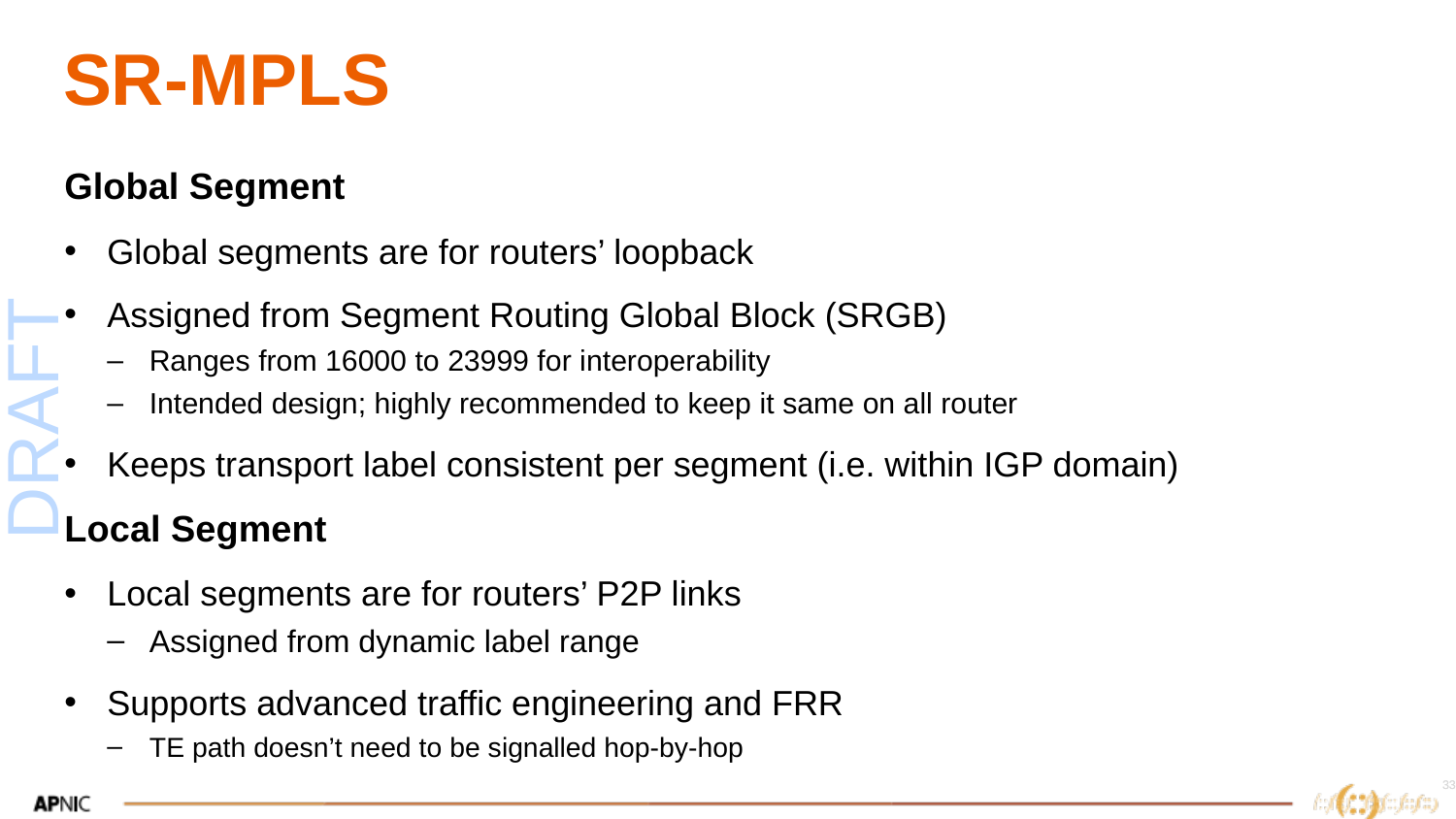

# SR-MPLS
Global Segment
Global segments are for routers’ loopback
Assigned from Segment Routing Global Block (SRGB)
Ranges from 16000 to 23999 for interoperability
Intended design; highly recommended to keep it same on all router
Keeps transport label consistent per segment (i.e. within IGP domain)
Local Segment
Local segments are for routers’ P2P links
Assigned from dynamic label range
Supports advanced traffic engineering and FRR
TE path doesn’t need to be signalled hop-by-hop